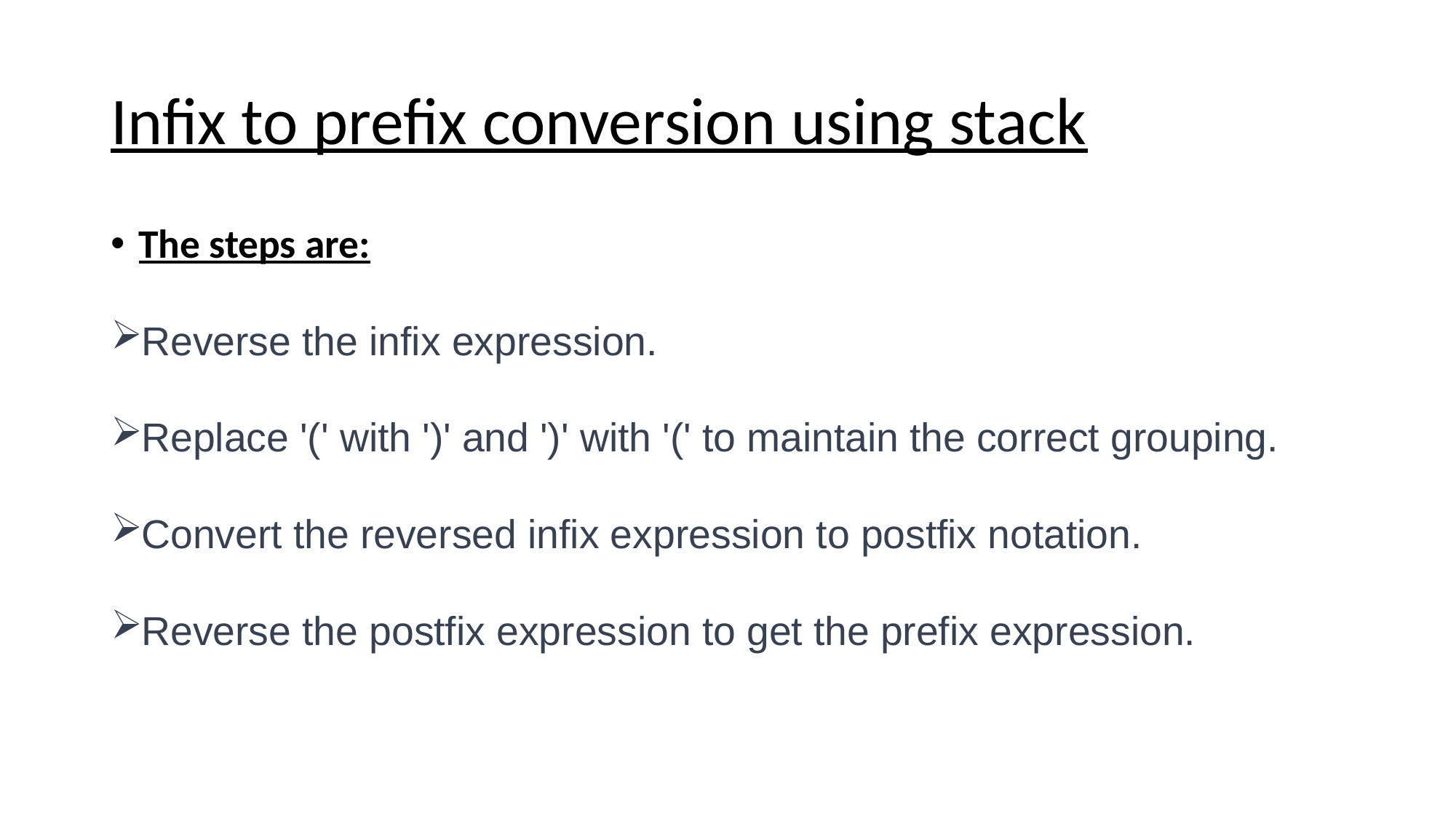

# Infix to prefix conversion using stack
The steps are:
Reverse the infix expression.
Replace '(' with ')' and ')' with '(' to maintain the correct grouping.
Convert the reversed infix expression to postfix notation.
Reverse the postfix expression to get the prefix expression.